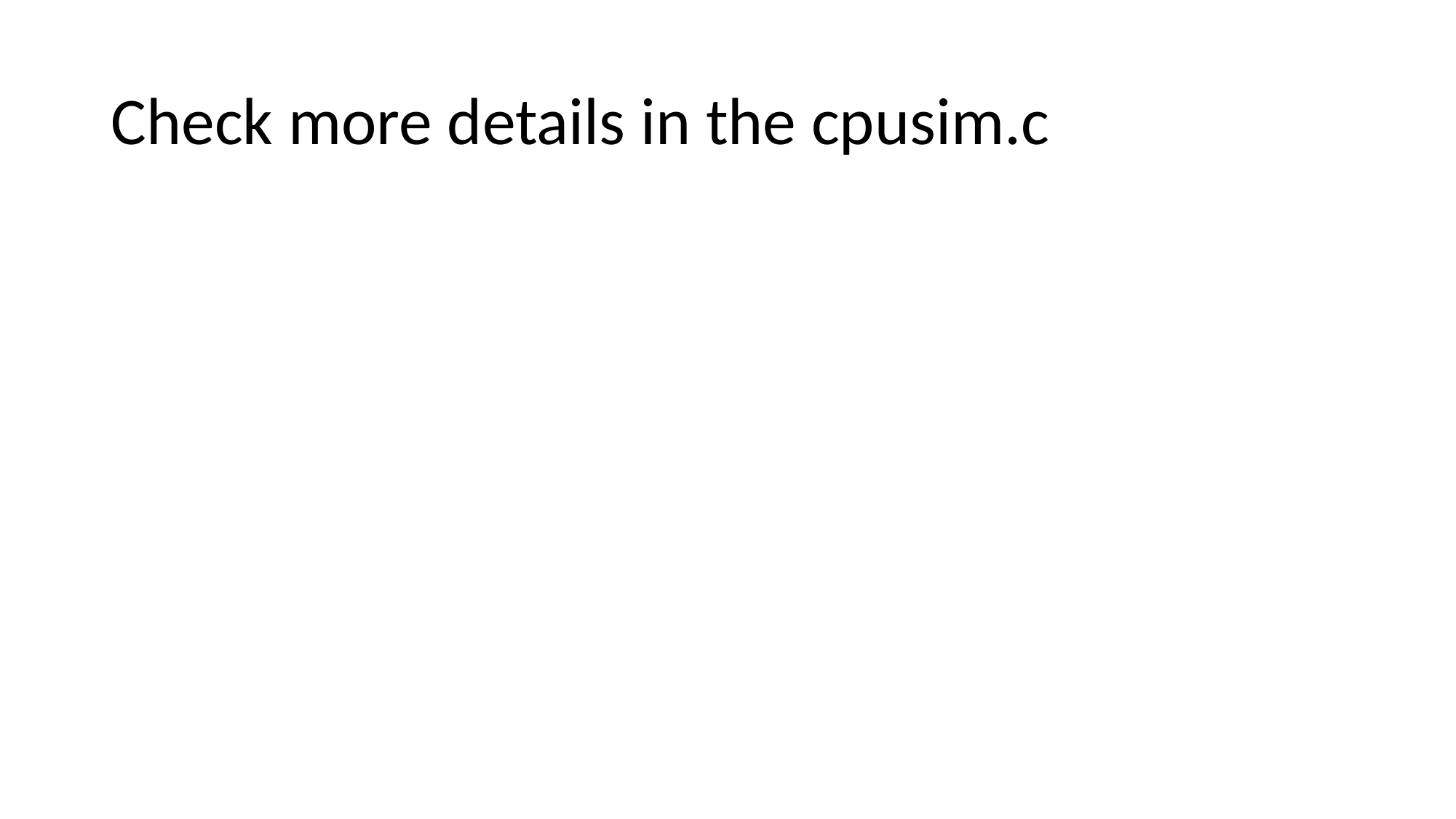

# Check more details in the cpusim.c